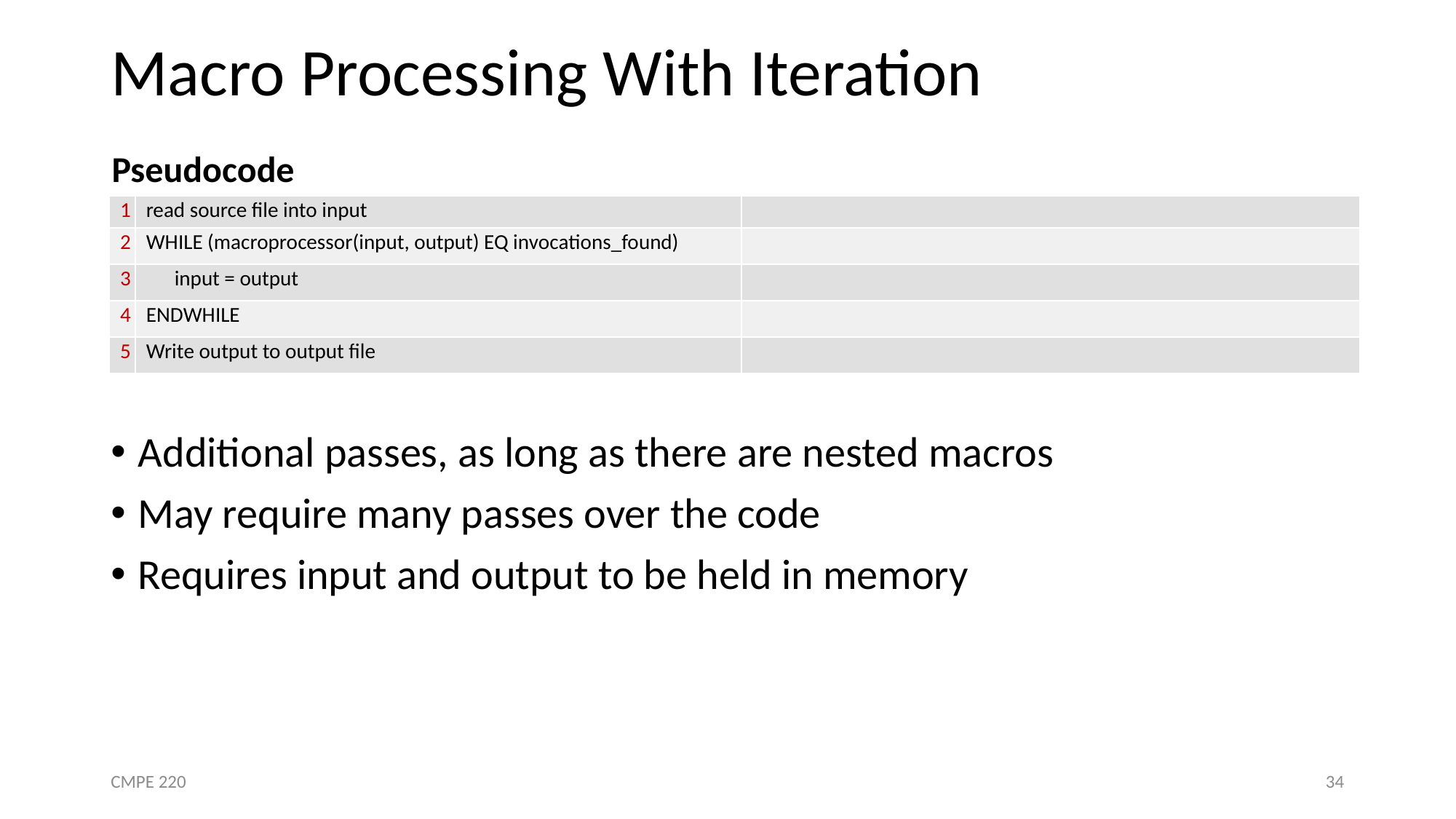

# Macro Processing With Iteration
Pseudocode
| 1 | read source file into input |  |
| --- | --- | --- |
| 2 | WHILE (macroprocessor(input, output) EQ invocations\_found) |  |
| 3 | input = output |  |
| 4 | ENDWHILE |  |
| 5 | Write output to output file |  |
Additional passes, as long as there are nested macros
May require many passes over the code
Requires input and output to be held in memory

CMPE 220
34